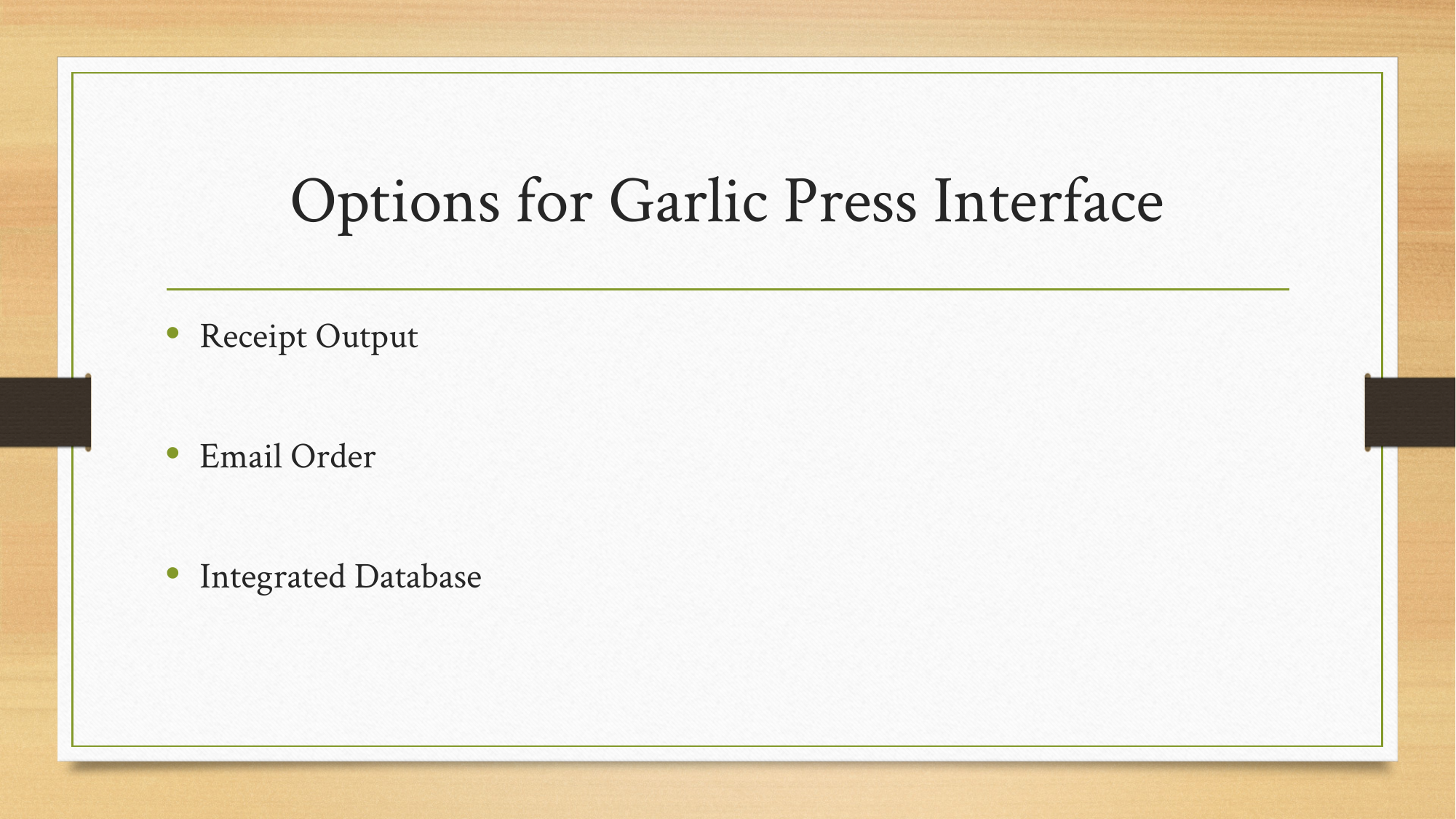

# Options for Garlic Press Interface
Receipt Output

Email Order

Integrated Database